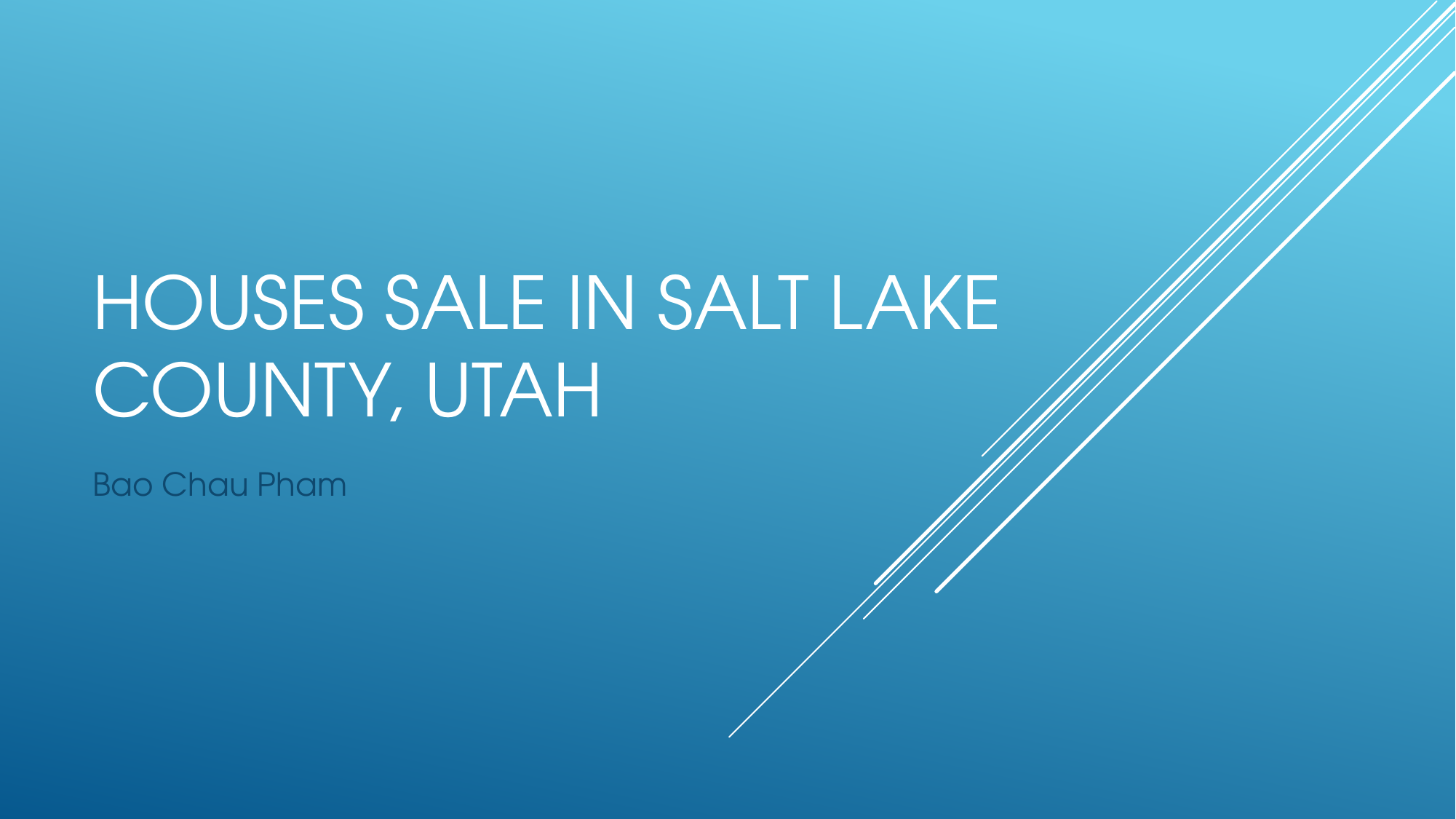

# Houses Sale in Salt Lake County, Utah
Bao Chau Pham